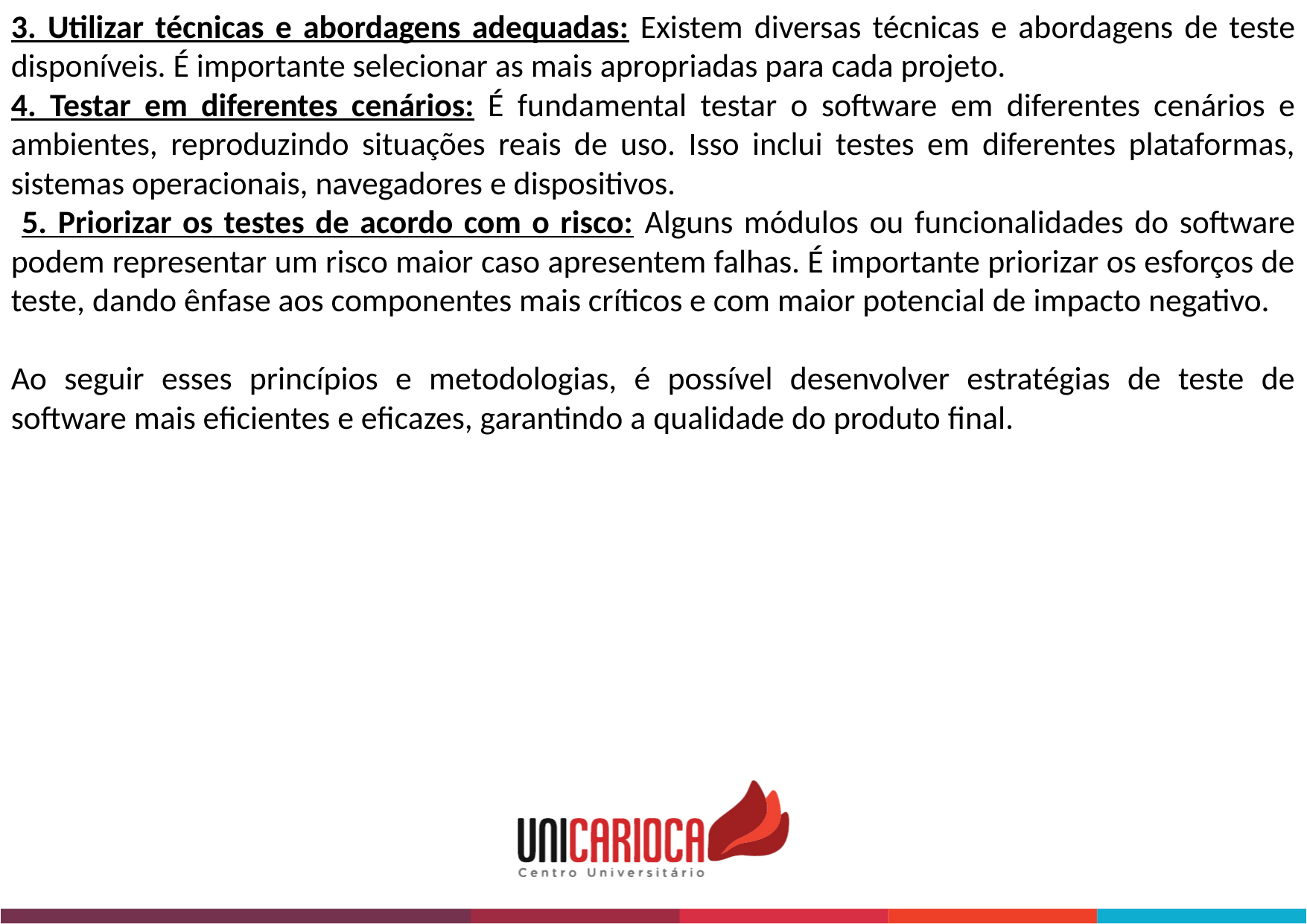

3. Utilizar técnicas e abordagens adequadas: Existem diversas técnicas e abordagens de teste disponíveis. É importante selecionar as mais apropriadas para cada projeto.
4. Testar em diferentes cenários: É fundamental testar o software em diferentes cenários e ambientes, reproduzindo situações reais de uso. Isso inclui testes em diferentes plataformas, sistemas operacionais, navegadores e dispositivos.
 5. Priorizar os testes de acordo com o risco: Alguns módulos ou funcionalidades do software podem representar um risco maior caso apresentem falhas. É importante priorizar os esforços de teste, dando ênfase aos componentes mais críticos e com maior potencial de impacto negativo.

Ao seguir esses princípios e metodologias, é possível desenvolver estratégias de teste de software mais eficientes e eficazes, garantindo a qualidade do produto final.